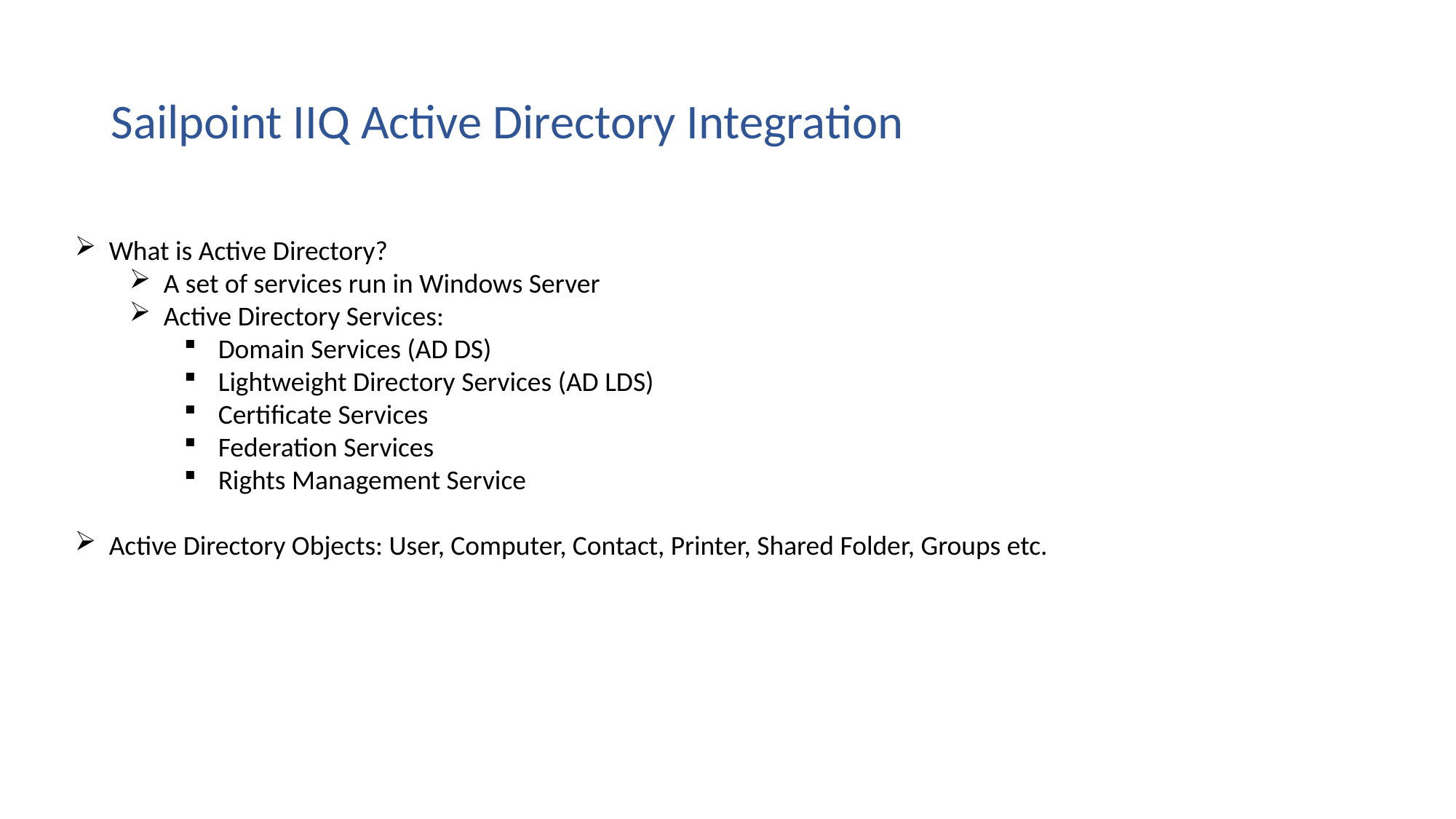

# Sailpoint IIQ Active Directory Integration
What is Active Directory?
A set of services run in Windows Server
Active Directory Services:
Domain Services (AD DS)
Lightweight Directory Services (AD LDS)
Certificate Services
Federation Services
Rights Management Service

Active Directory Objects: User, Computer, Contact, Printer, Shared Folder, Groups etc.